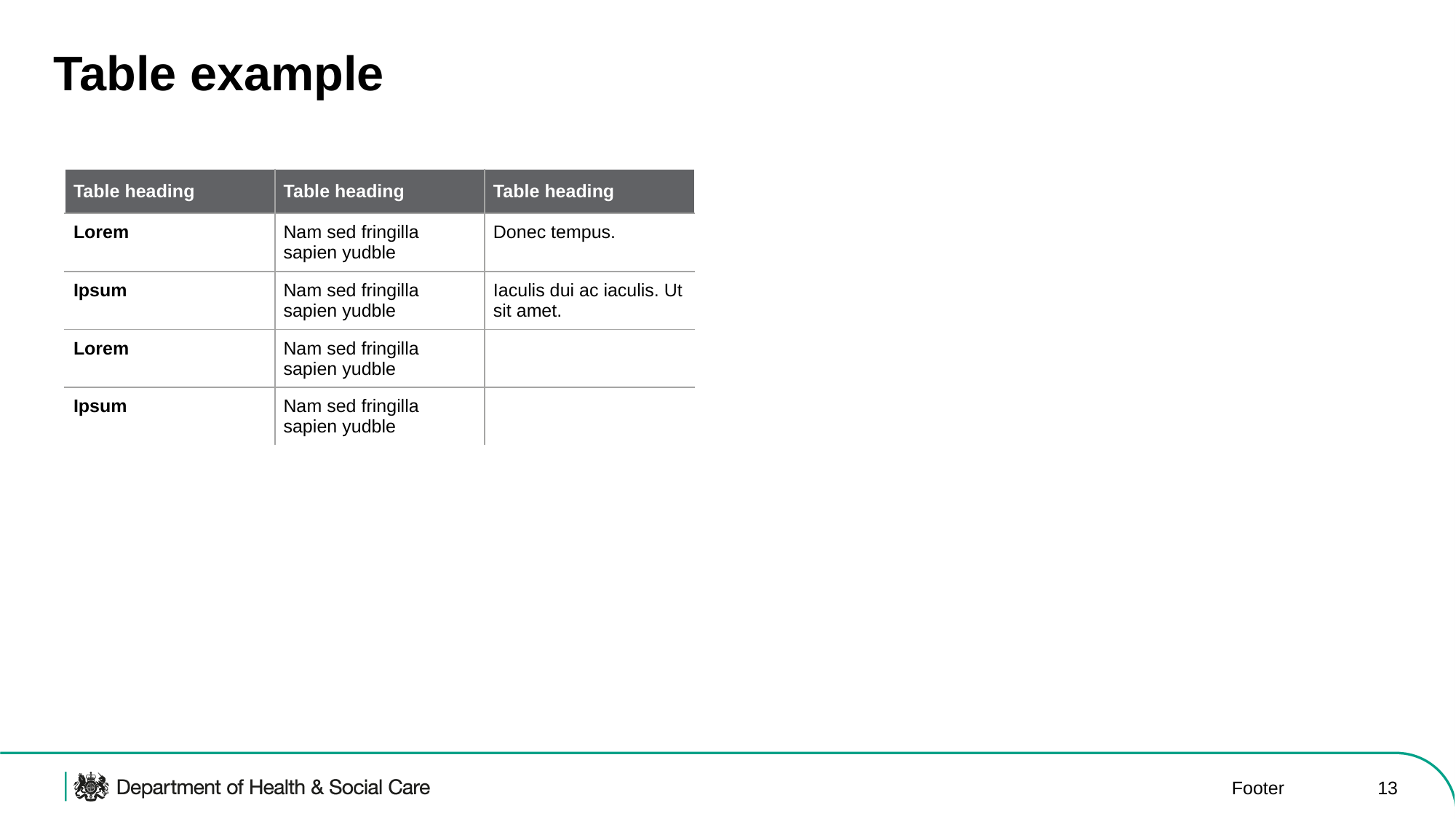

# Table example
| Table heading | Table heading | Table heading |
| --- | --- | --- |
| Lorem | Nam sed fringilla sapien yudble | Donec tempus. |
| Ipsum | Nam sed fringilla sapien yudble | Iaculis dui ac iaculis. Ut sit amet. |
| Lorem | Nam sed fringilla sapien yudble |  |
| Ipsum | Nam sed fringilla sapien yudble |  |
Footer
13